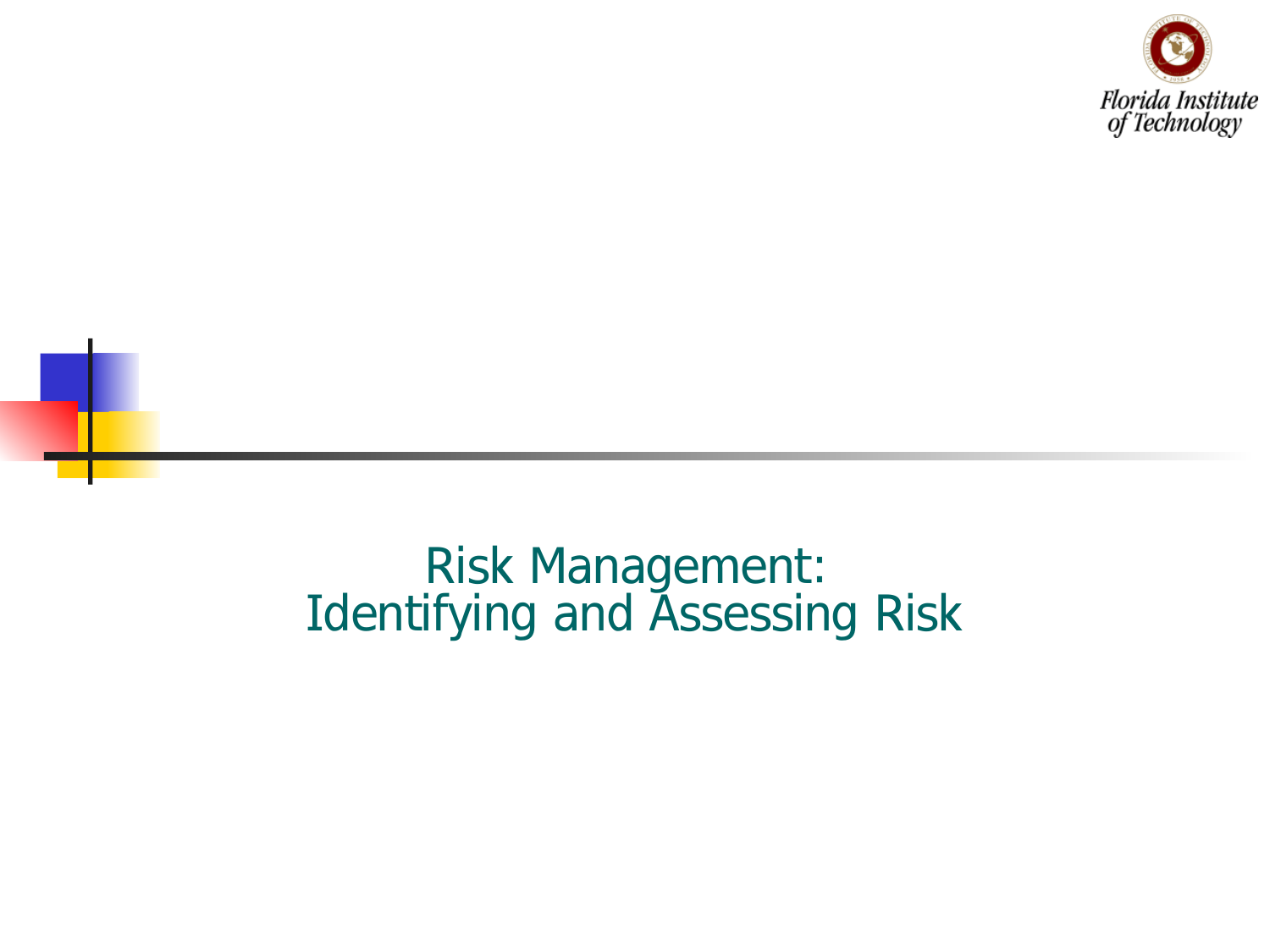

#
Risk Management:
Identifying and Assessing Risk